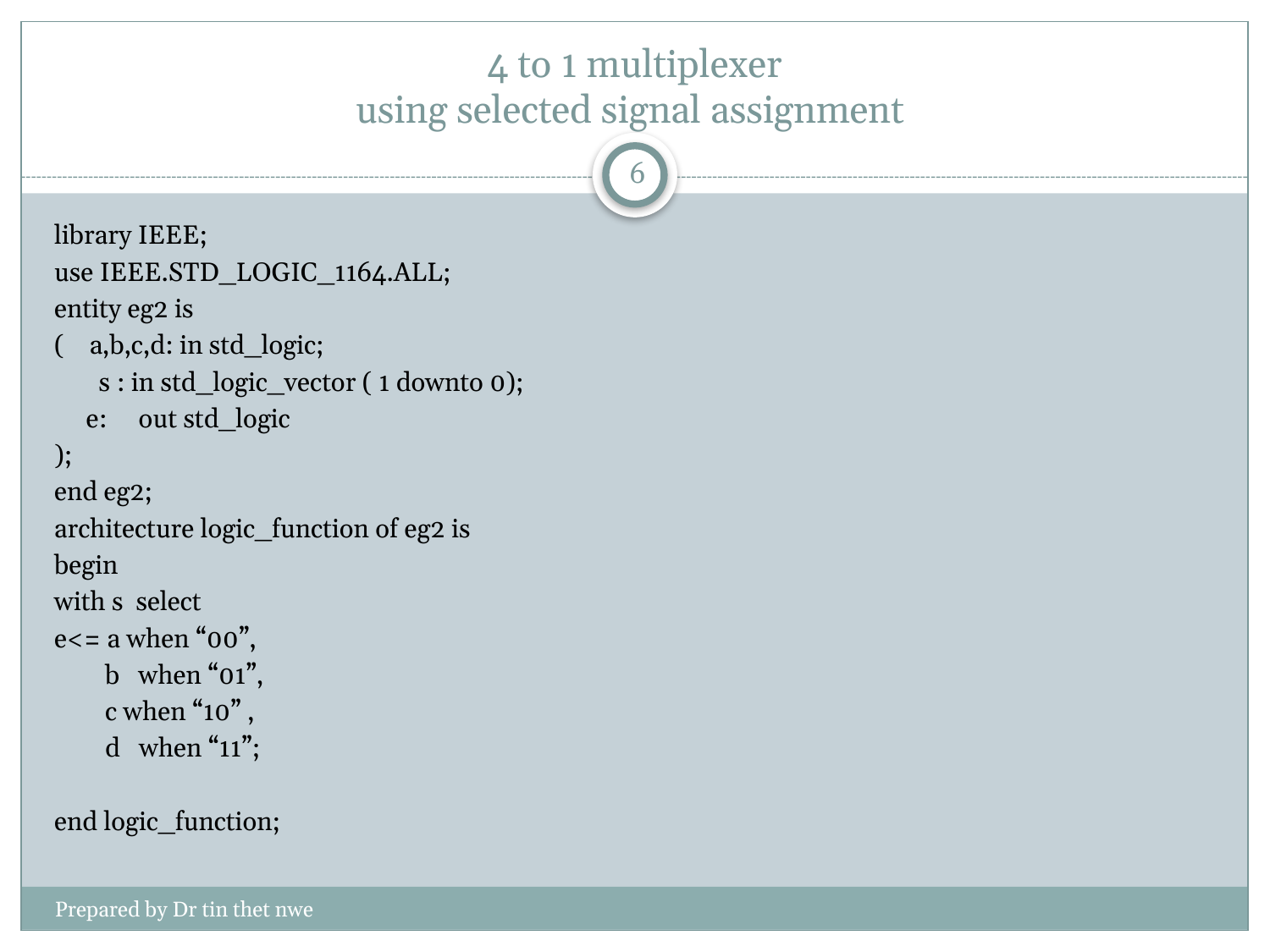

# 4 to 1 multiplexer using selected signal assignment
6
library IEEE;
use IEEE.STD_LOGIC_1164.ALL;
entity eg2 is
(    a,b,c,d: in std_logic;
       s : in std_logic_vector ( 1 downto 0);
     e:     out std_logic
);
end eg2;
architecture logic_function of eg2 is
begin
with s  select
e<= a when “00”,
        b   when “01”,
        c when “10” ,
        d   when “11”;

end logic_function;

Prepared by Dr tin thet nwe